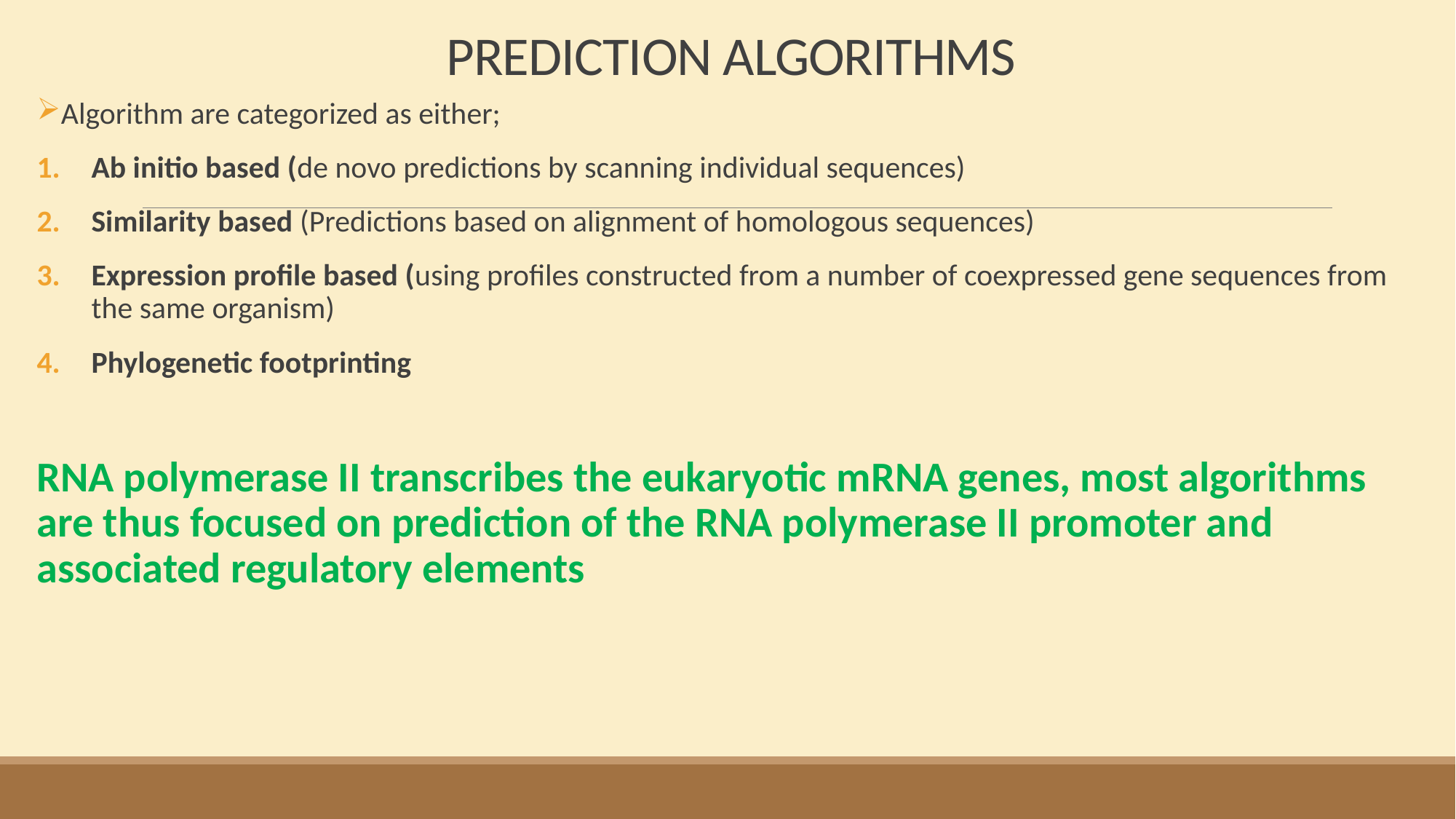

# PREDICTION ALGORITHMS
Algorithm are categorized as either;
Ab initio based (de novo predictions by scanning individual sequences)
Similarity based (Predictions based on alignment of homologous sequences)
Expression profile based (using profiles constructed from a number of coexpressed gene sequences from the same organism)
Phylogenetic footprinting

RNA polymerase II transcribes the eukaryotic mRNA genes, most algorithms are thus focused on prediction of the RNA polymerase II promoter and associated regulatory elements